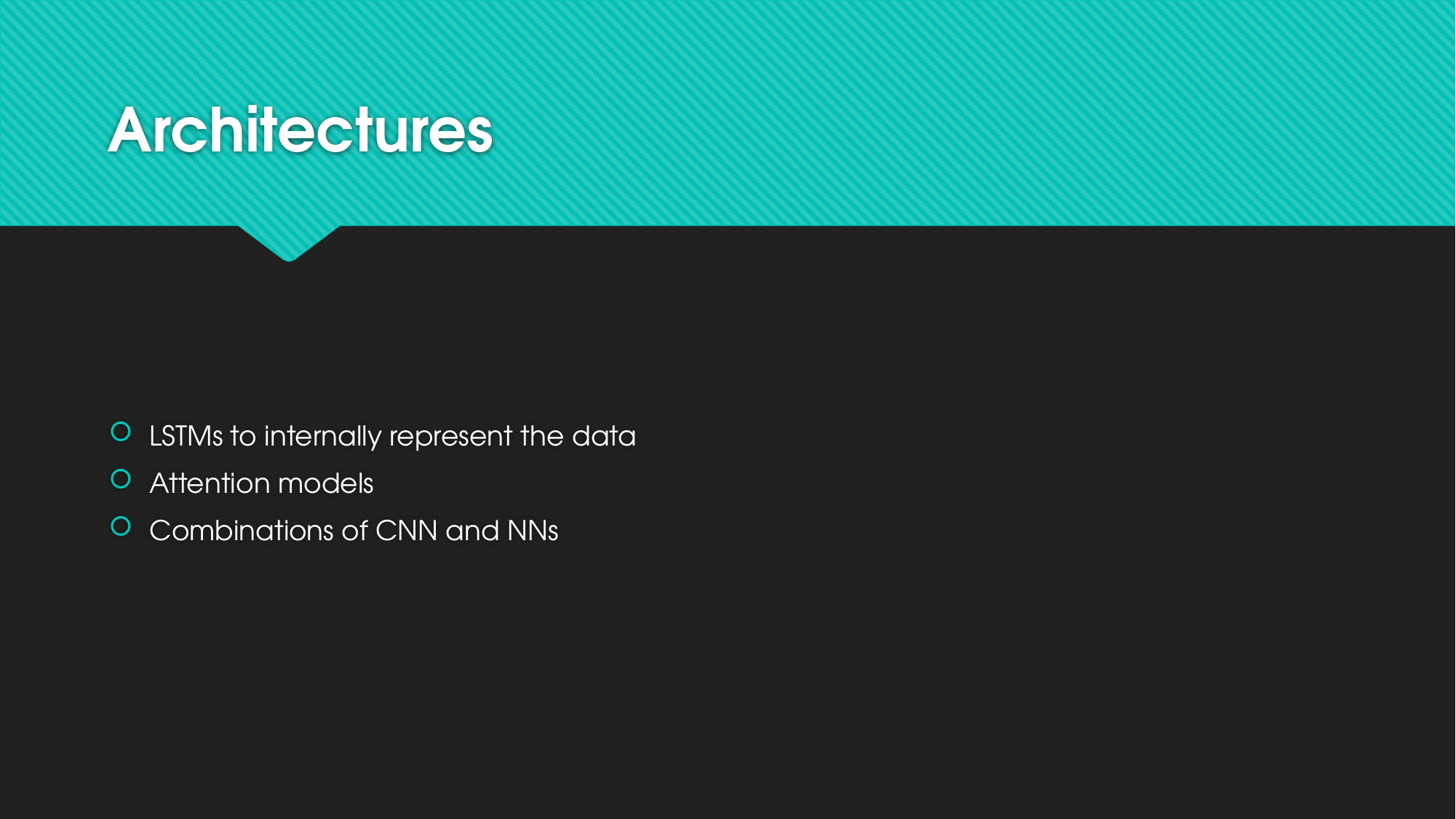

# Architectures
LSTMs to internally represent the data
Attention models
Combinations of CNN and NNs